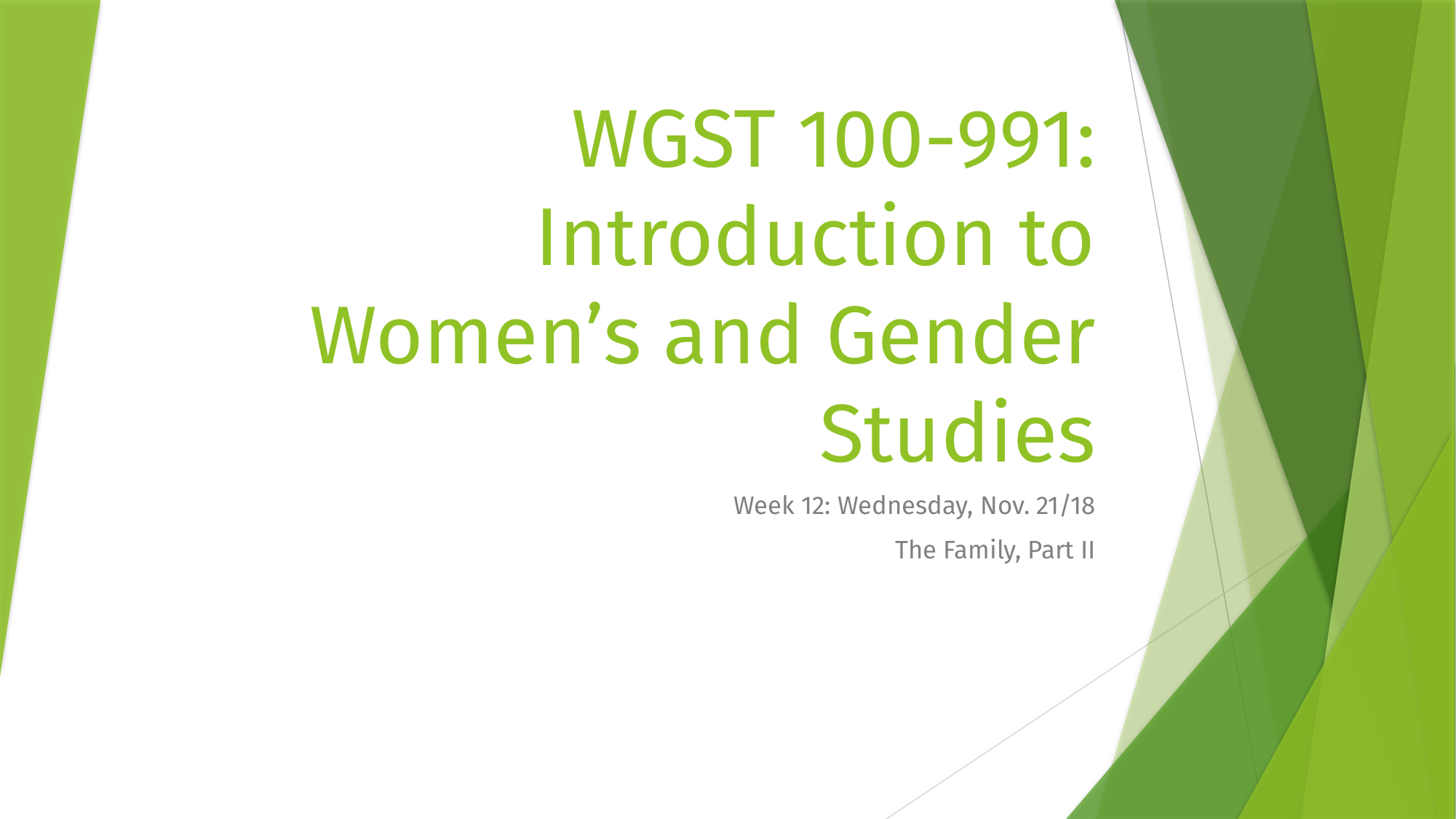

# WGST 100-991: Introduction to Women’s and Gender Studies
Week 12: Wednesday, Nov. 21/18
The Family, Part II